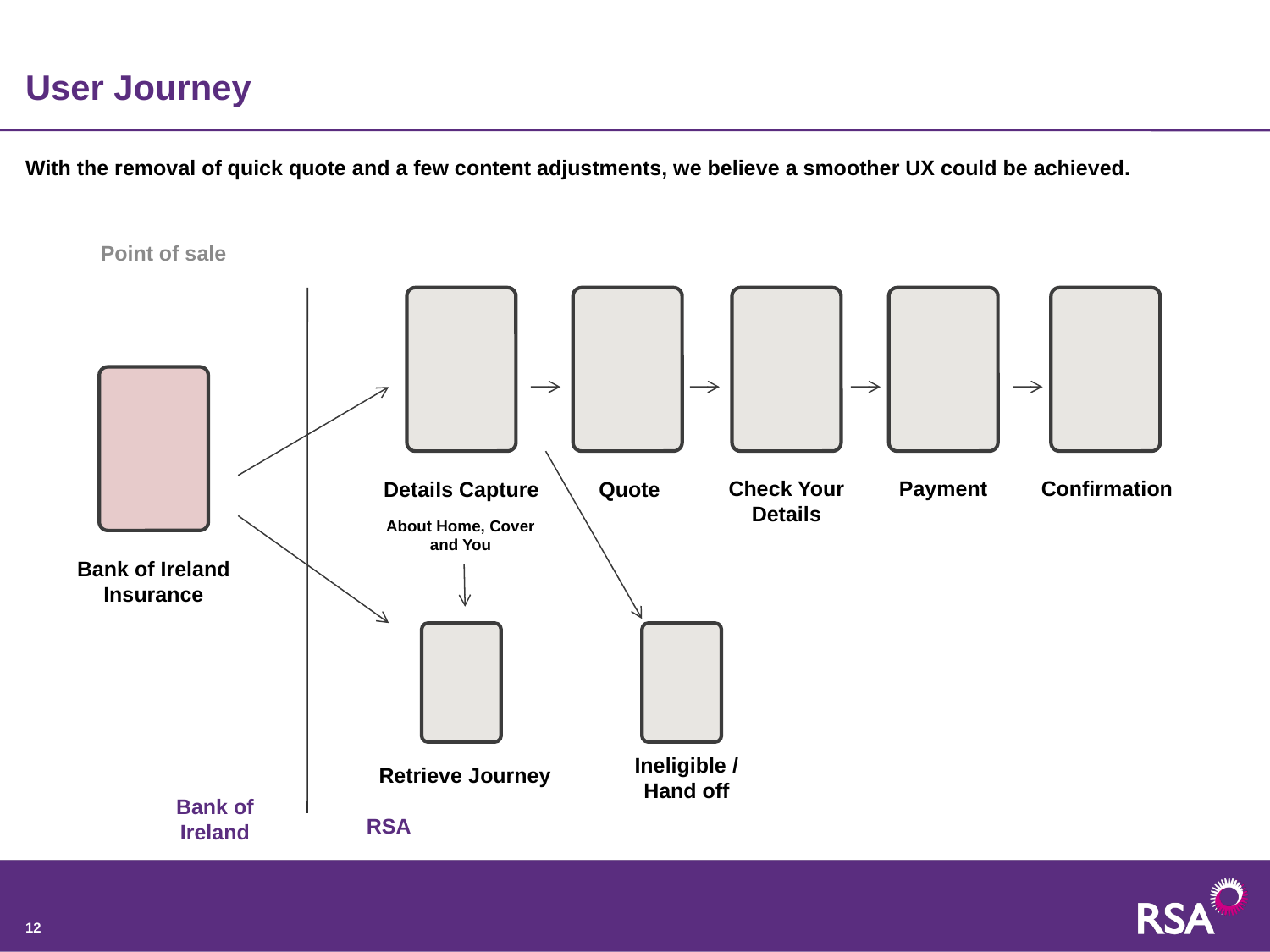

# User Journey
With the removal of quick quote and a few content adjustments, we believe a smoother UX could be achieved.
Point of sale

Check Your Details
Payment
Confirmation
Details Capture
Quote
About Home, Cover and You
Bank of Ireland Insurance

Ineligible / Hand off
Retrieve Journey
Bank of Ireland
RSA
12